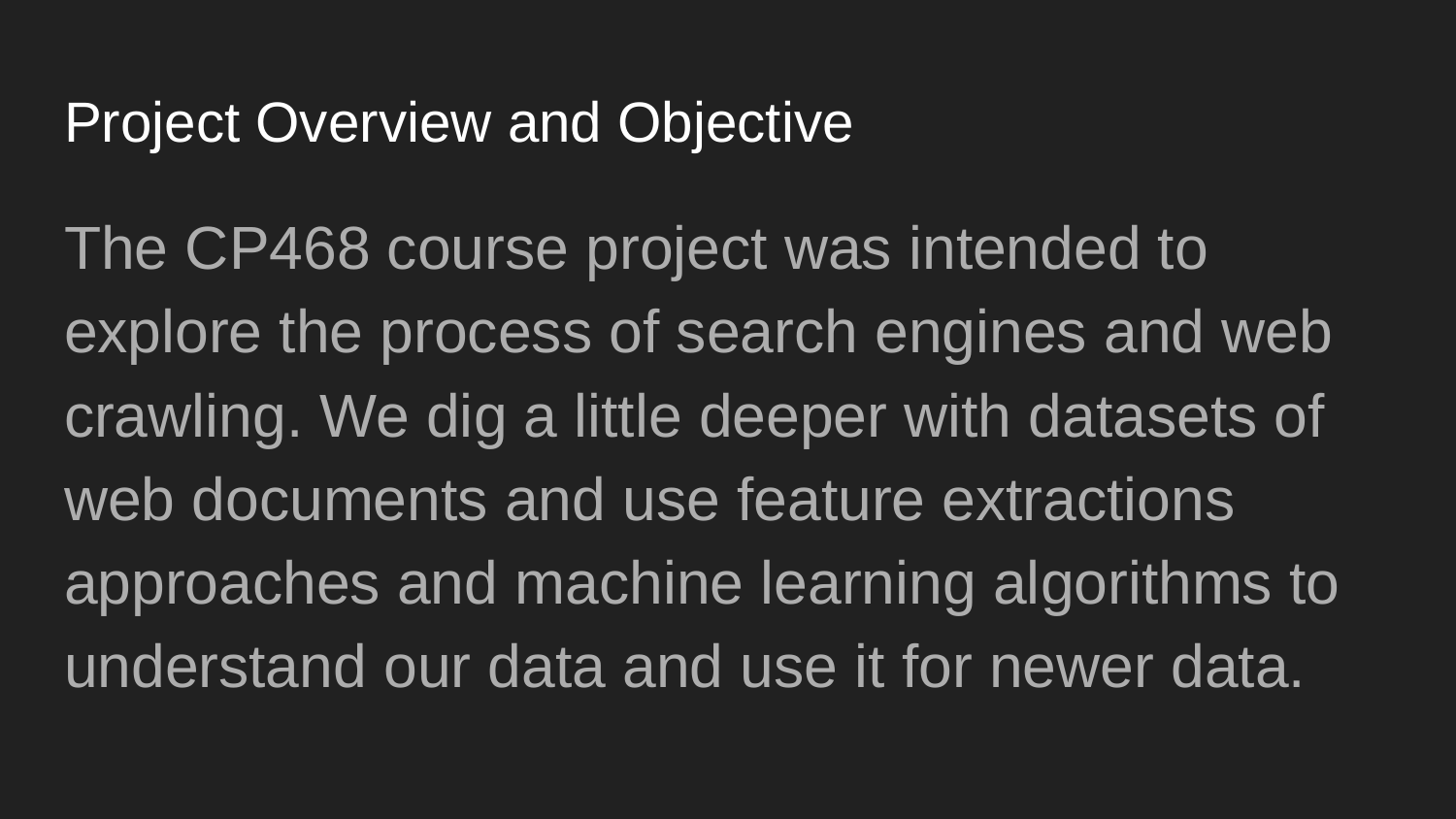

# Project Overview and Objective
The CP468 course project was intended to explore the process of search engines and web crawling. We dig a little deeper with datasets of web documents and use feature extractions approaches and machine learning algorithms to understand our data and use it for newer data.